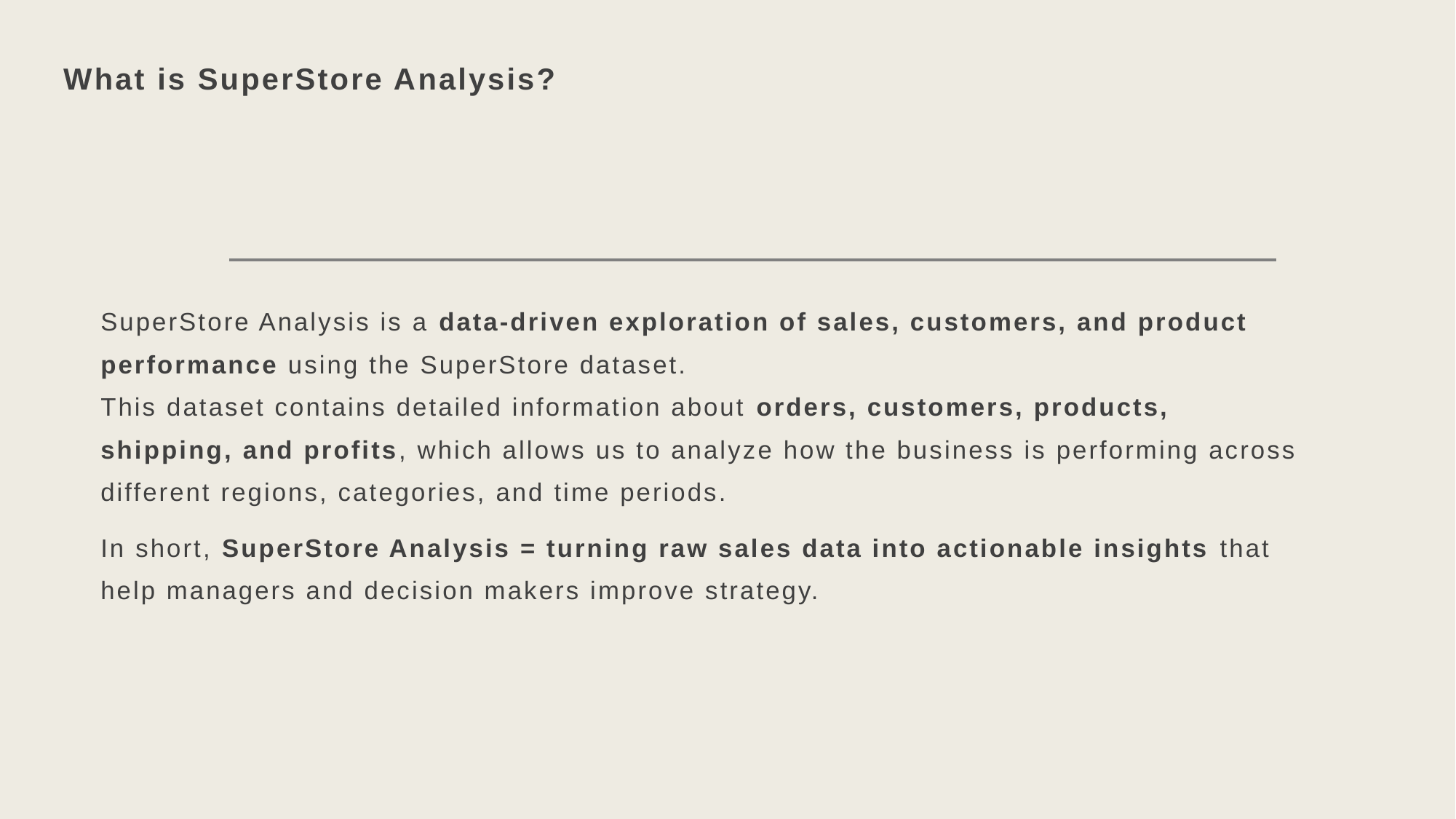

# What is SuperStore Analysis?
SuperStore Analysis is a data-driven exploration of sales, customers, and product performance using the SuperStore dataset.
This dataset contains detailed information about orders, customers, products, shipping, and profits, which allows us to analyze how the business is performing across different regions, categories, and time periods.
In short, SuperStore Analysis = turning raw sales data into actionable insights that help managers and decision makers improve strategy.